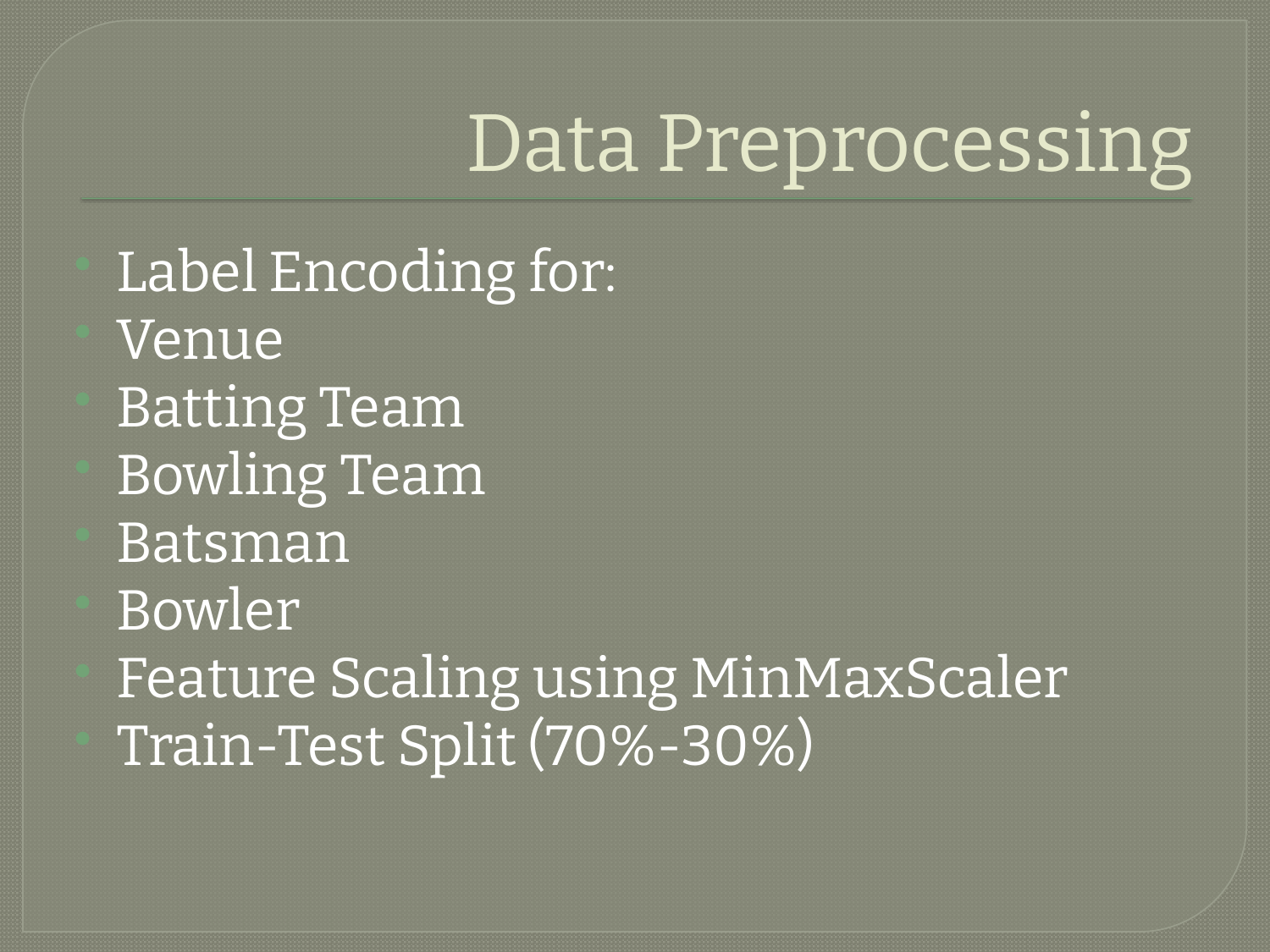

# Data Preprocessing
Label Encoding for:
Venue
Batting Team
Bowling Team
Batsman
Bowler
Feature Scaling using MinMaxScaler
Train-Test Split (70%-30%)